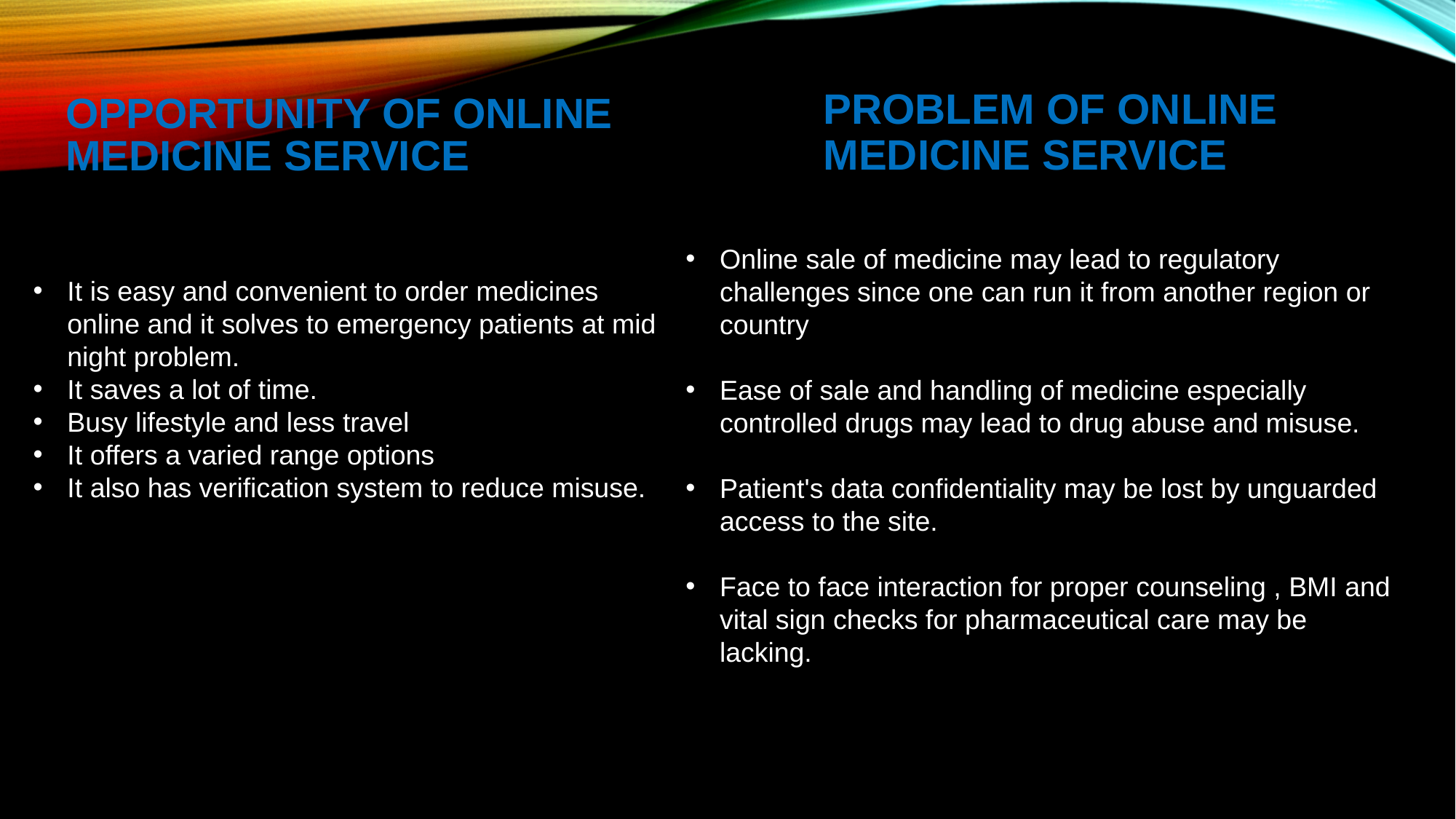

# Opportunity of online medicine service
Problem of online
medicine service
Online sale of medicine may lead to regulatory challenges since one can run it from another region or country

Ease of sale and handling of medicine especially controlled drugs may lead to drug abuse and misuse.

Patient's data confidentiality may be lost by unguarded access to the site.

Face to face interaction for proper counseling , BMI and vital sign checks for pharmaceutical care may be lacking.

It is easy and convenient to order medicines online and it solves to emergency patients at mid night problem.
It saves a lot of time.
Busy lifestyle and less travel
It offers a varied range options
It also has verification system to reduce misuse.